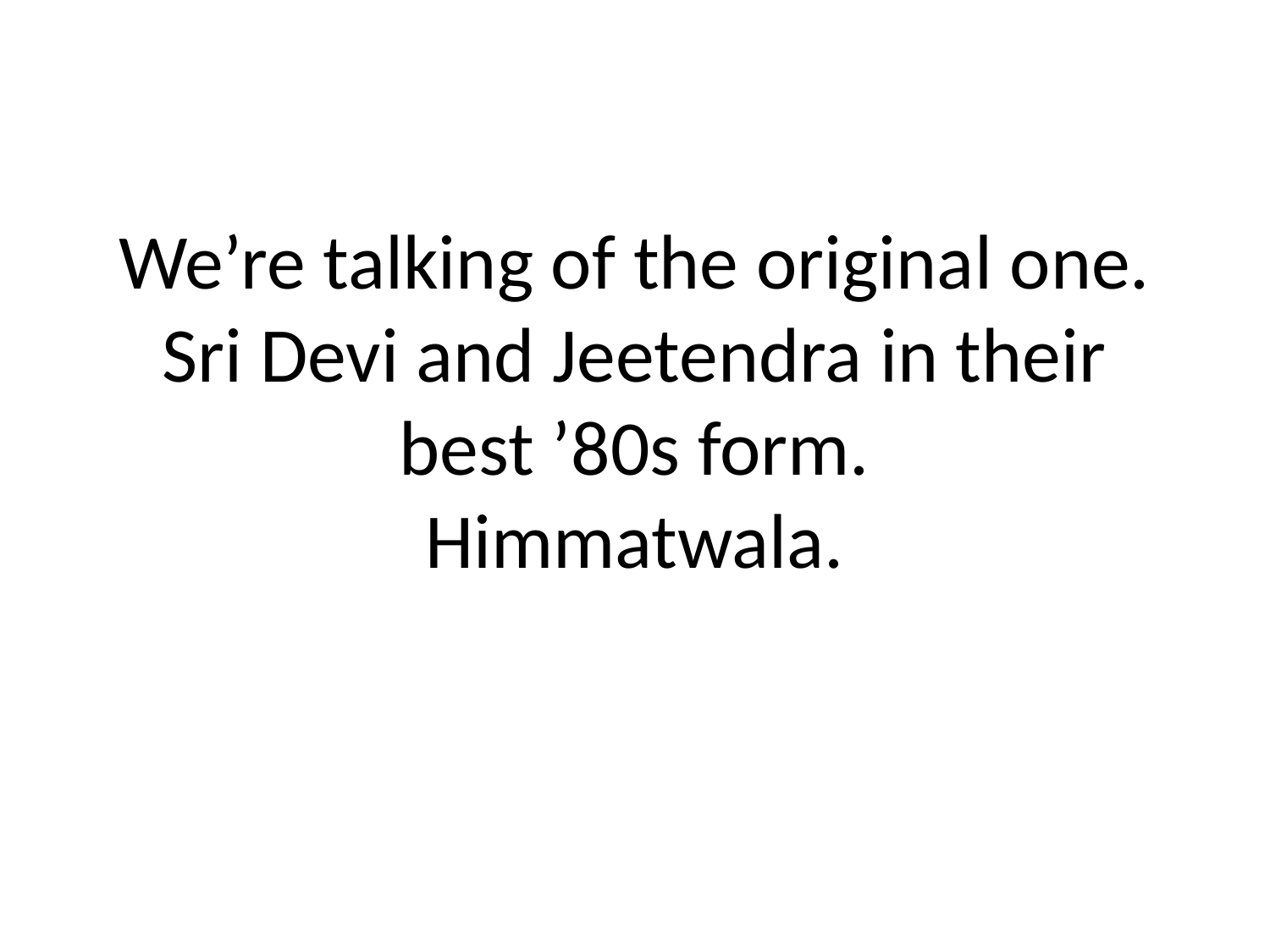

# We’re talking of the original one.
Sri Devi and Jeetendra in their best ’80s form.
Himmatwala.